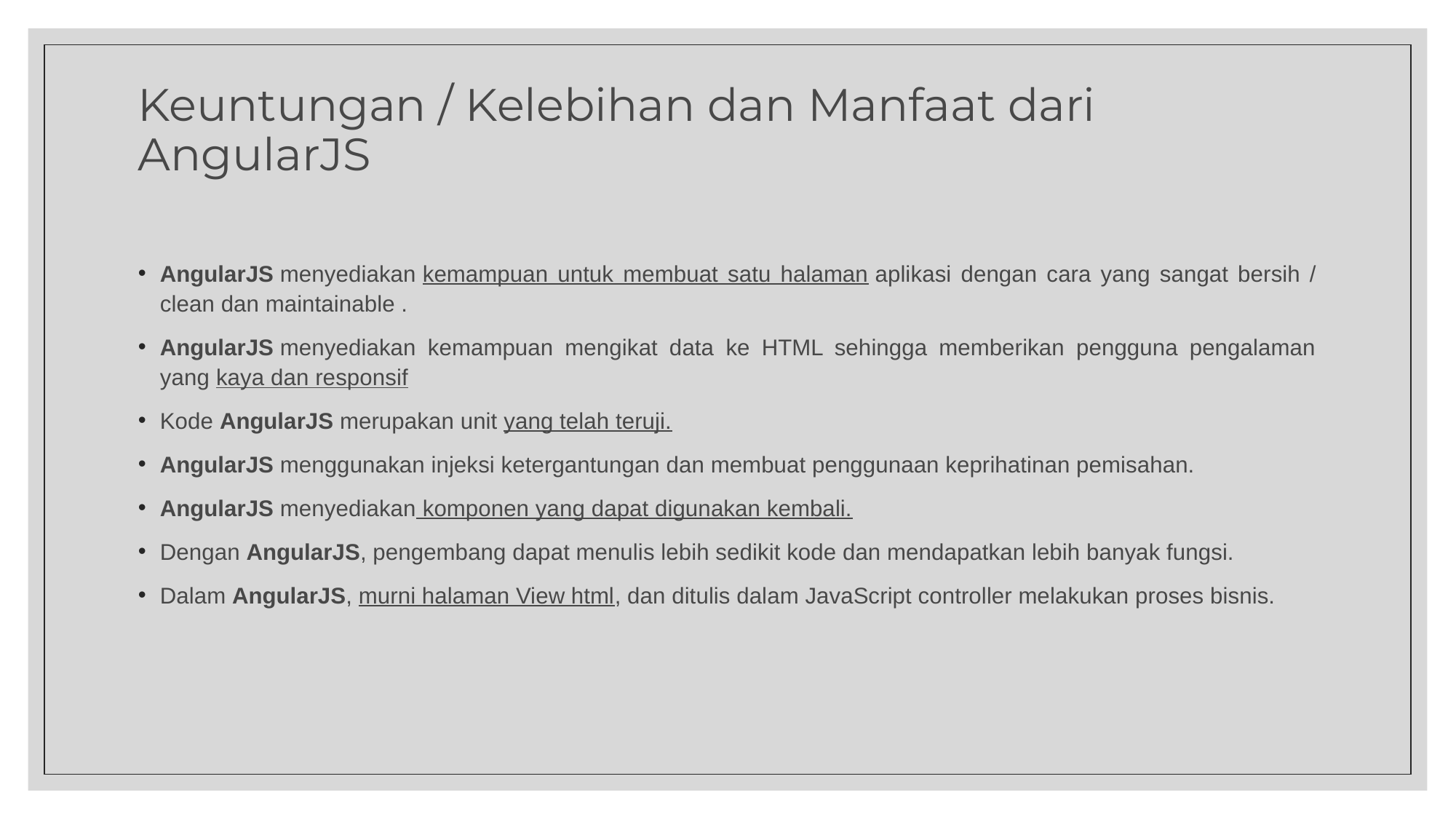

# Keuntungan / Kelebihan dan Manfaat dari AngularJS
AngularJS menyediakan kemampuan untuk membuat satu halaman aplikasi dengan cara yang sangat bersih / clean dan maintainable .
AngularJS menyediakan kemampuan mengikat data ke HTML sehingga memberikan pengguna pengalaman yang kaya dan responsif
Kode AngularJS merupakan unit yang telah teruji.
AngularJS menggunakan injeksi ketergantungan dan membuat penggunaan keprihatinan pemisahan.
AngularJS menyediakan komponen yang dapat digunakan kembali.
Dengan AngularJS, pengembang dapat menulis lebih sedikit kode dan mendapatkan lebih banyak fungsi.
Dalam AngularJS, murni halaman View html, dan ditulis dalam JavaScript controller melakukan proses bisnis.